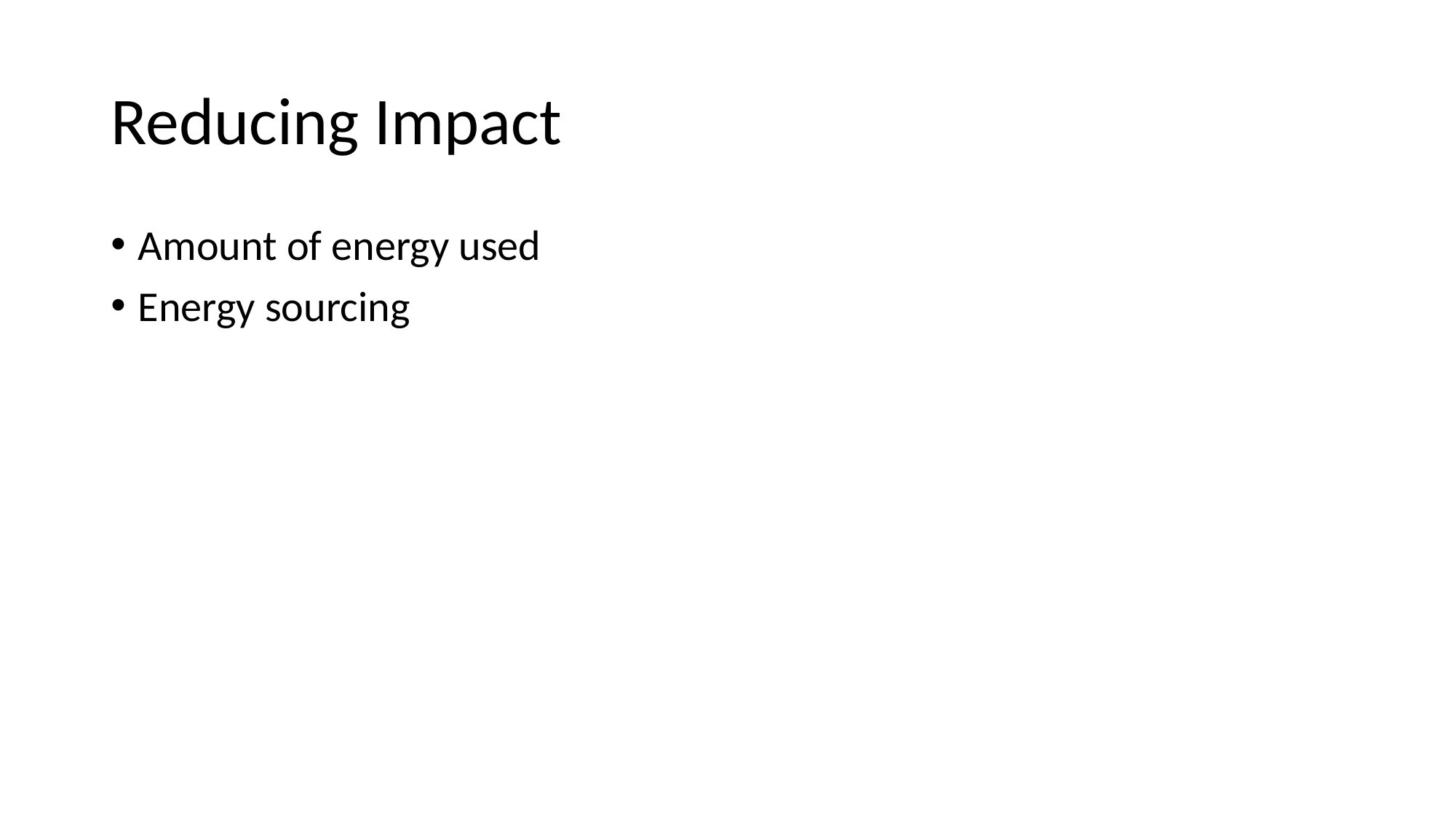

# Reducing Impact
Amount of energy used
Energy sourcing